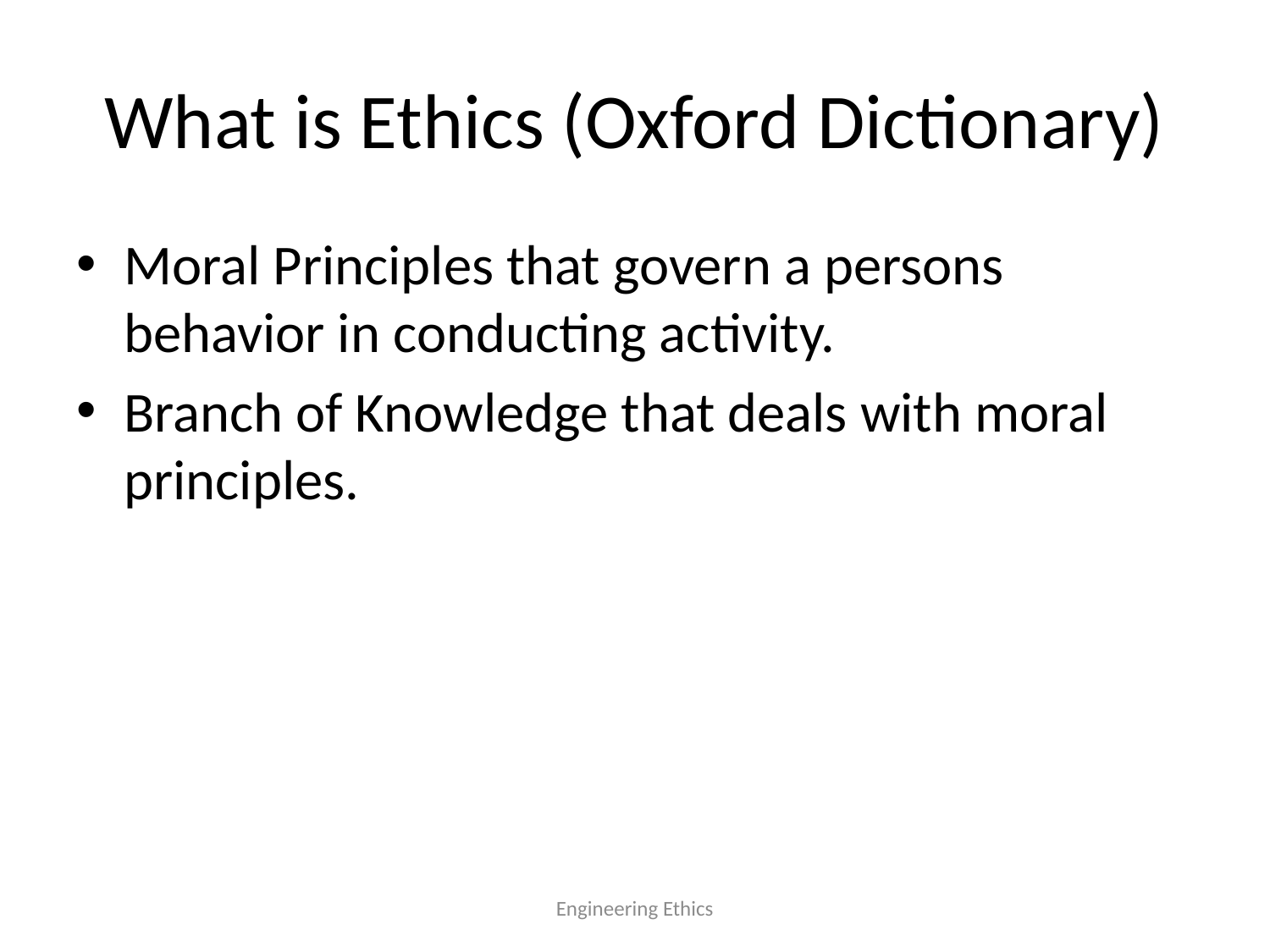

# What is Ethics (Oxford Dictionary)
Moral Principles that govern a persons behavior in conducting activity.
Branch of Knowledge that deals with moral principles.
Engineering Ethics